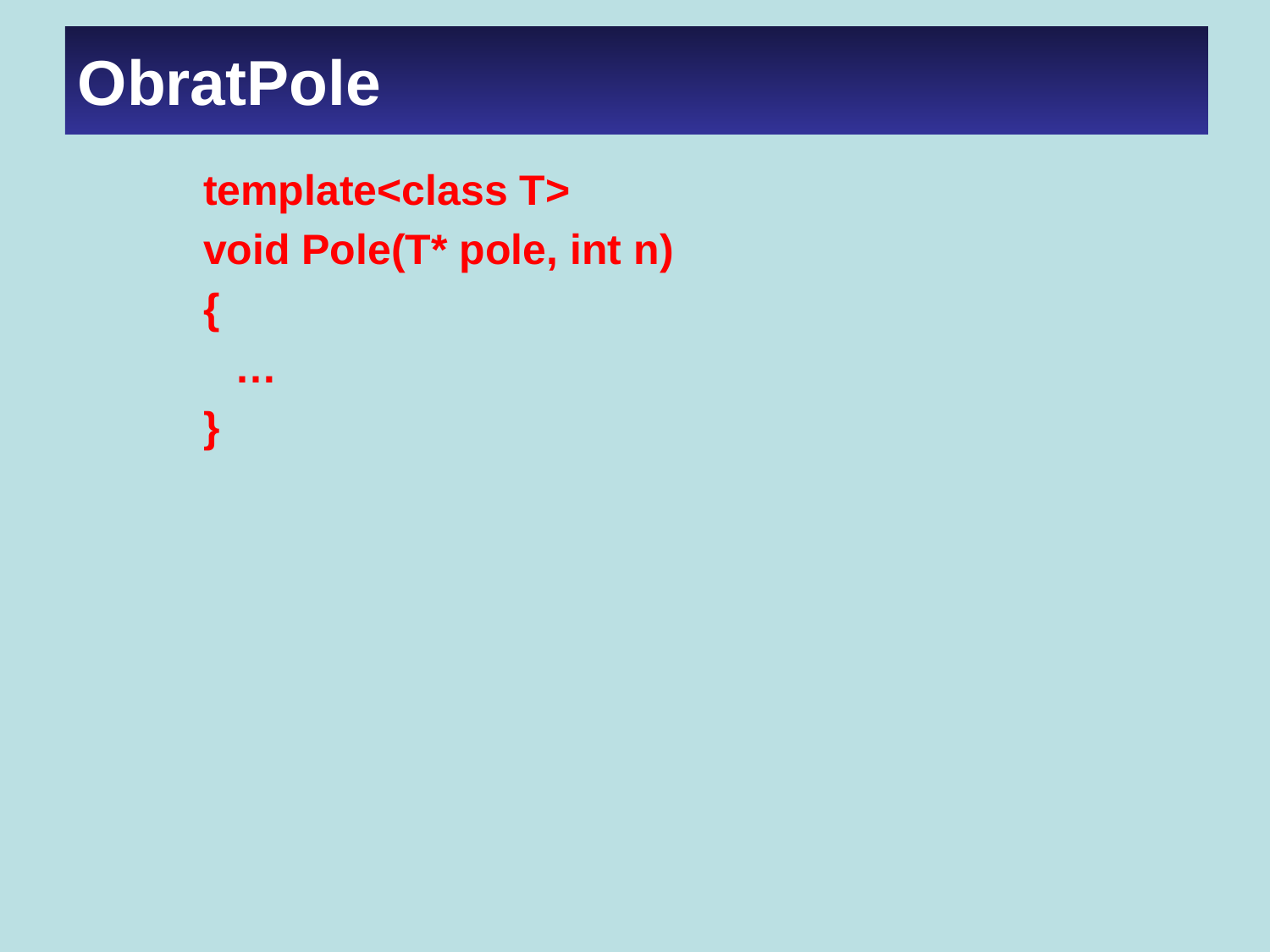

# ObratPole
template<class T>
void Pole(T* pole, int n)
{
	…
}